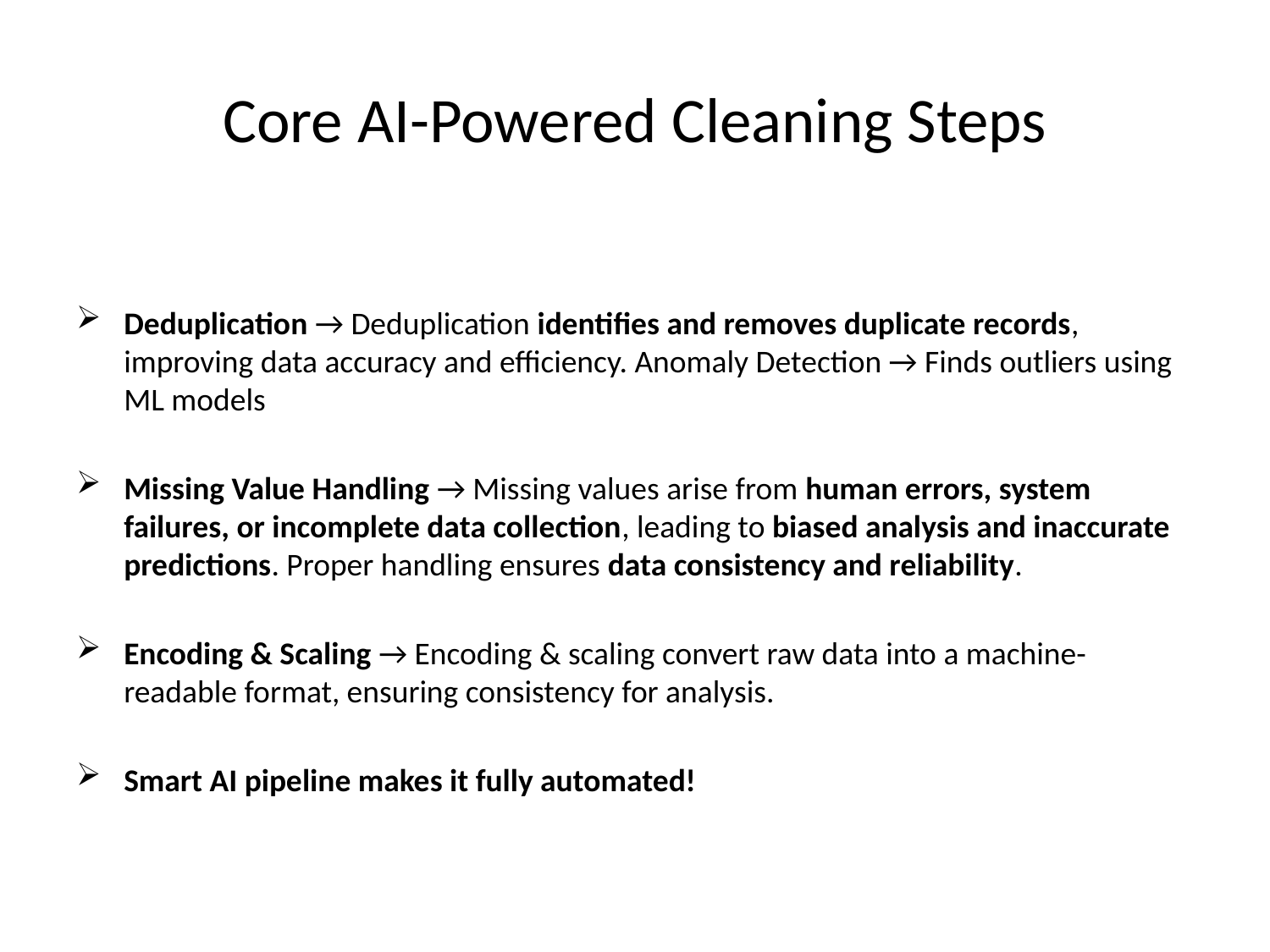

# Core AI-Powered Cleaning Steps

Deduplication → Deduplication identifies and removes duplicate records, improving data accuracy and efficiency. Anomaly Detection → Finds outliers using ML models

Missing Value Handling → Missing values arise from human errors, system failures, or incomplete data collection, leading to biased analysis and inaccurate predictions. Proper handling ensures data consistency and reliability.

Encoding & Scaling → Encoding & scaling convert raw data into a machine-readable format, ensuring consistency for analysis.

Smart AI pipeline makes it fully automated!